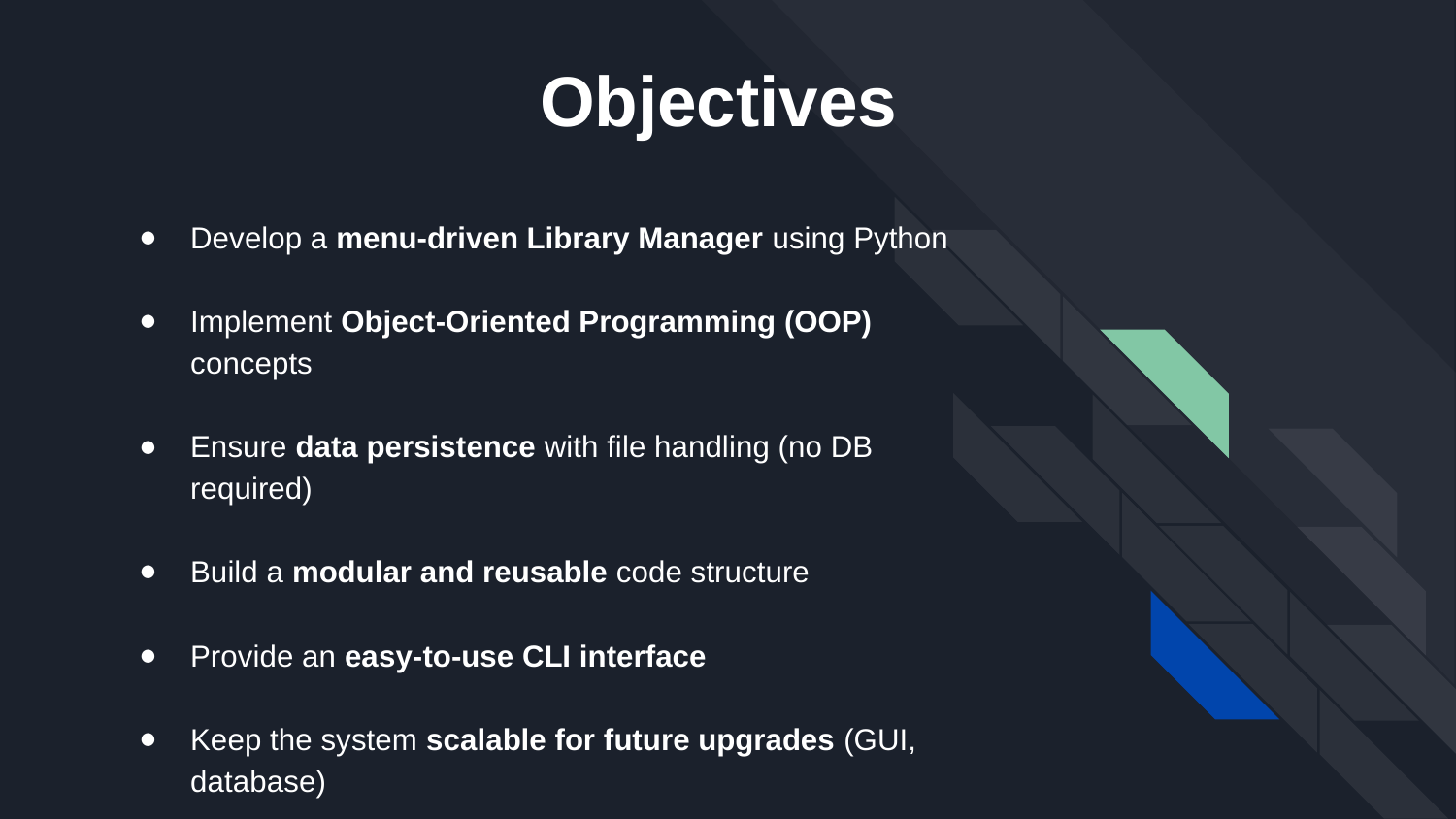

# Objectives

Develop a menu-driven Library Manager using Python
Implement Object-Oriented Programming (OOP) concepts
Ensure data persistence with file handling (no DB required)
Build a modular and reusable code structure
Provide an easy-to-use CLI interface
Keep the system scalable for future upgrades (GUI, database)